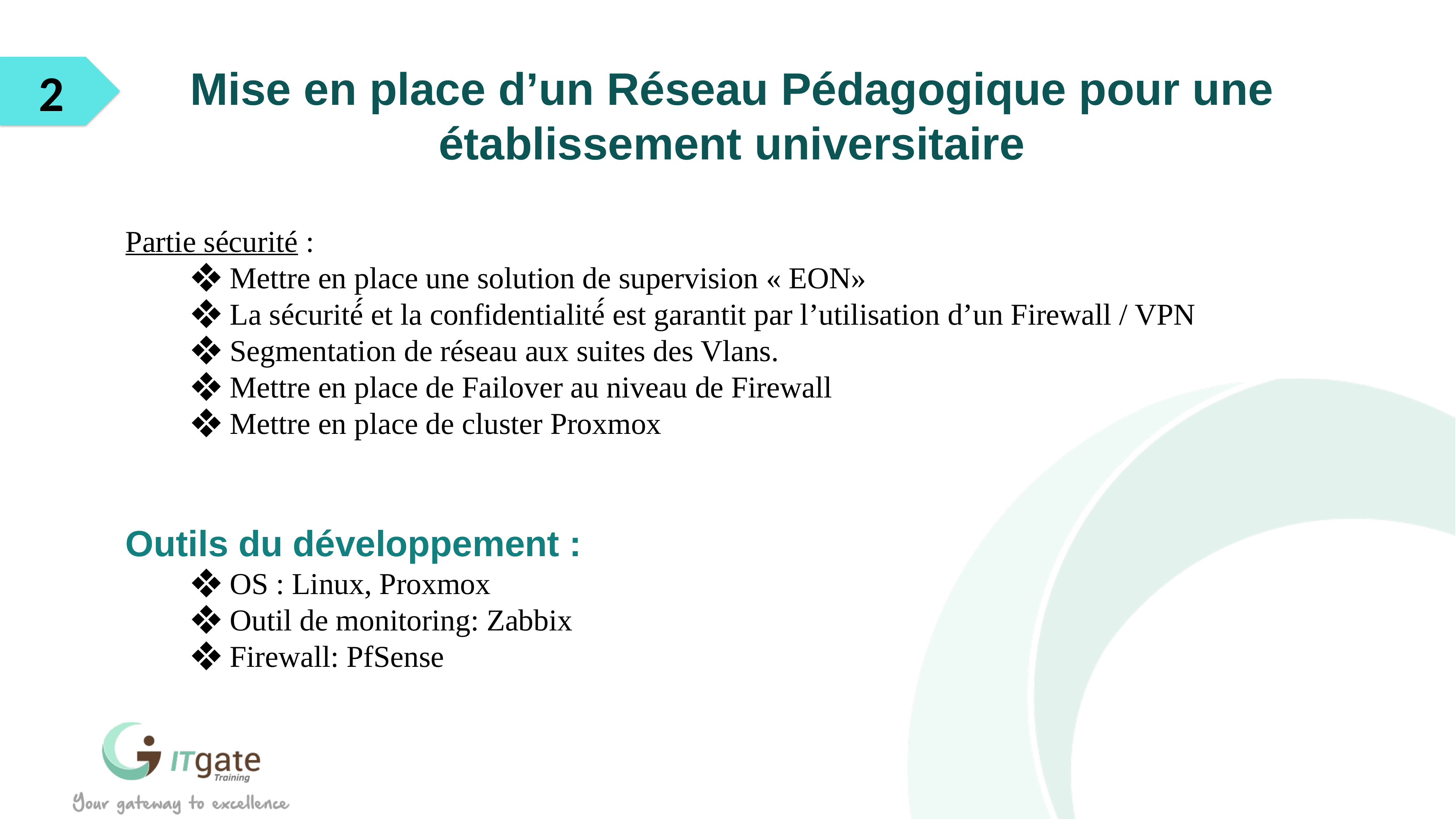

2
Mise en place d’un Réseau Pédagogique pour une établissement universitaire
Partie sécurité :
❖ Mettre en place une solution de supervision « EON»
❖ La sécurité́ et la confidentialité́ est garantit par l’utilisation d’un Firewall / VPN
❖ Segmentation de réseau aux suites des Vlans.
❖ Mettre en place de Failover au niveau de Firewall
❖ Mettre en place de cluster Proxmox

Outils du développement :
❖ OS : Linux, Proxmox
❖ Outil de monitoring: Zabbix
❖ Firewall: PfSense